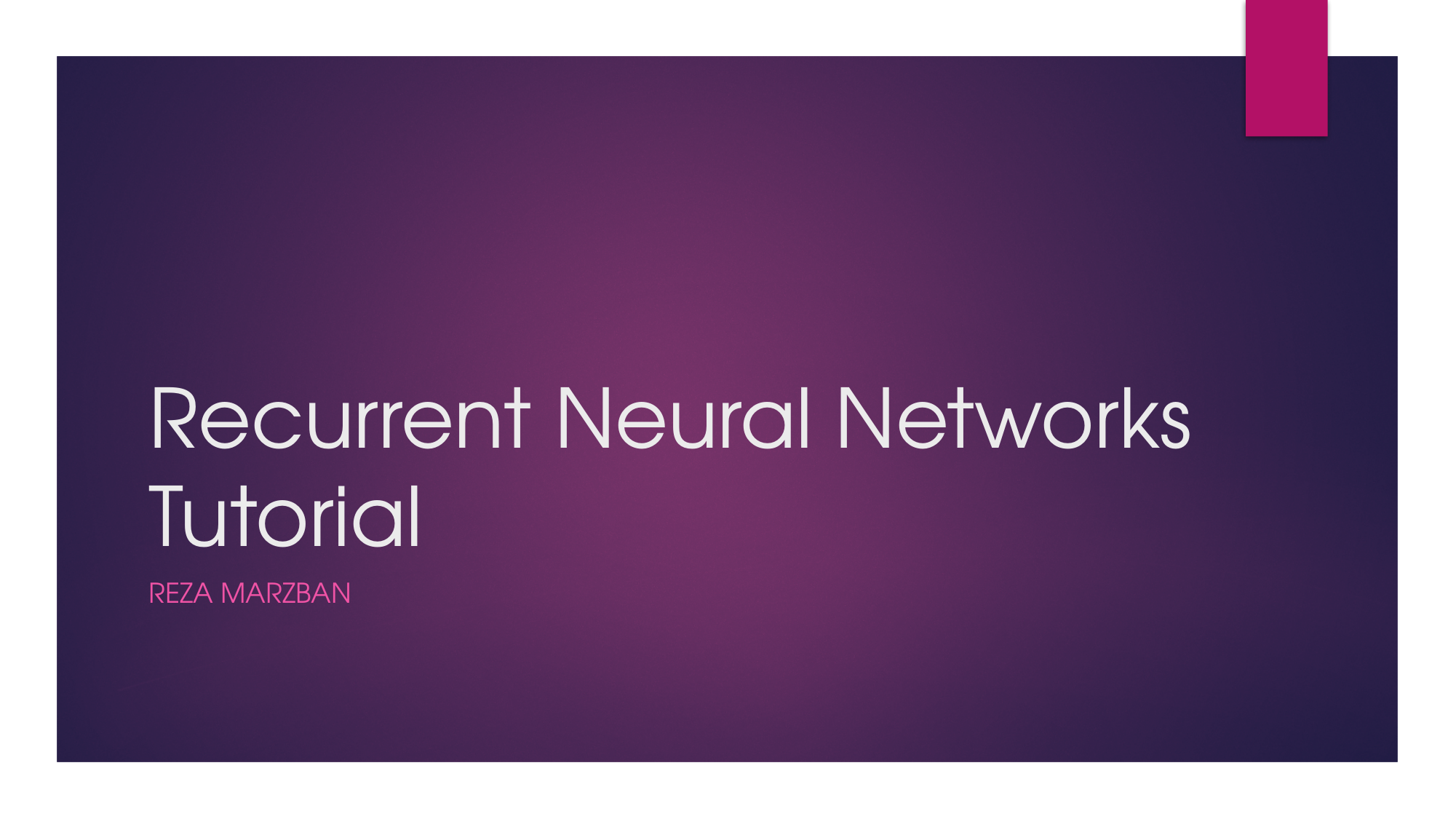

# Recurrent Neural Networks Tutorial
Reza Marzban